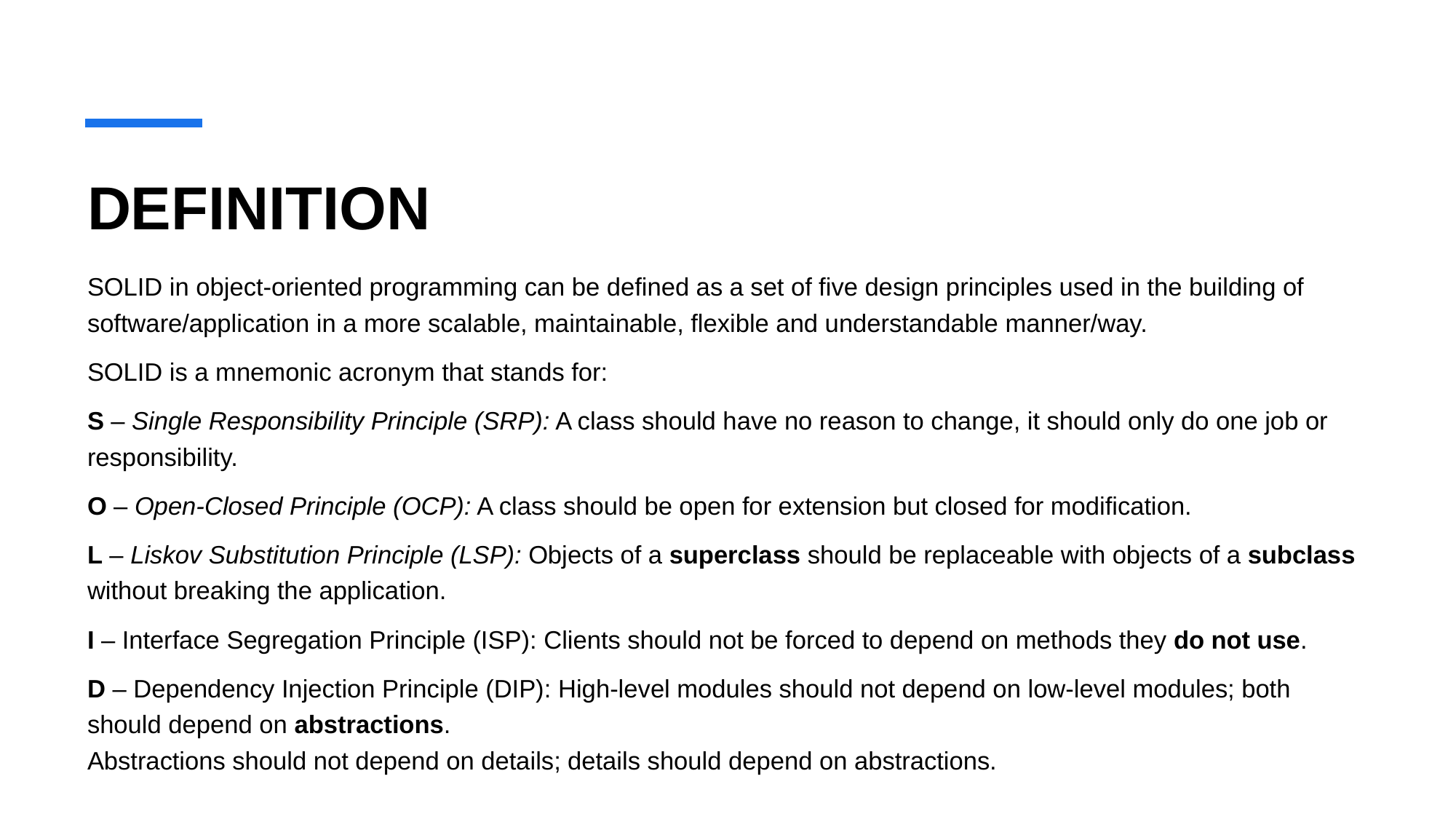

# DEFINITION
SOLID in object-oriented programming can be defined as a set of five design principles used in the building of software/application in a more scalable, maintainable, flexible and understandable manner/way.
SOLID is a mnemonic acronym that stands for:
S – Single Responsibility Principle (SRP): A class should have no reason to change, it should only do one job or responsibility.
O – Open-Closed Principle (OCP): A class should be open for extension but closed for modification.
L – Liskov Substitution Principle (LSP): Objects of a superclass should be replaceable with objects of a subclass without breaking the application.
I – Interface Segregation Principle (ISP): Clients should not be forced to depend on methods they do not use.
D – Dependency Injection Principle (DIP): High-level modules should not depend on low-level modules; both should depend on abstractions.
Abstractions should not depend on details; details should depend on abstractions.